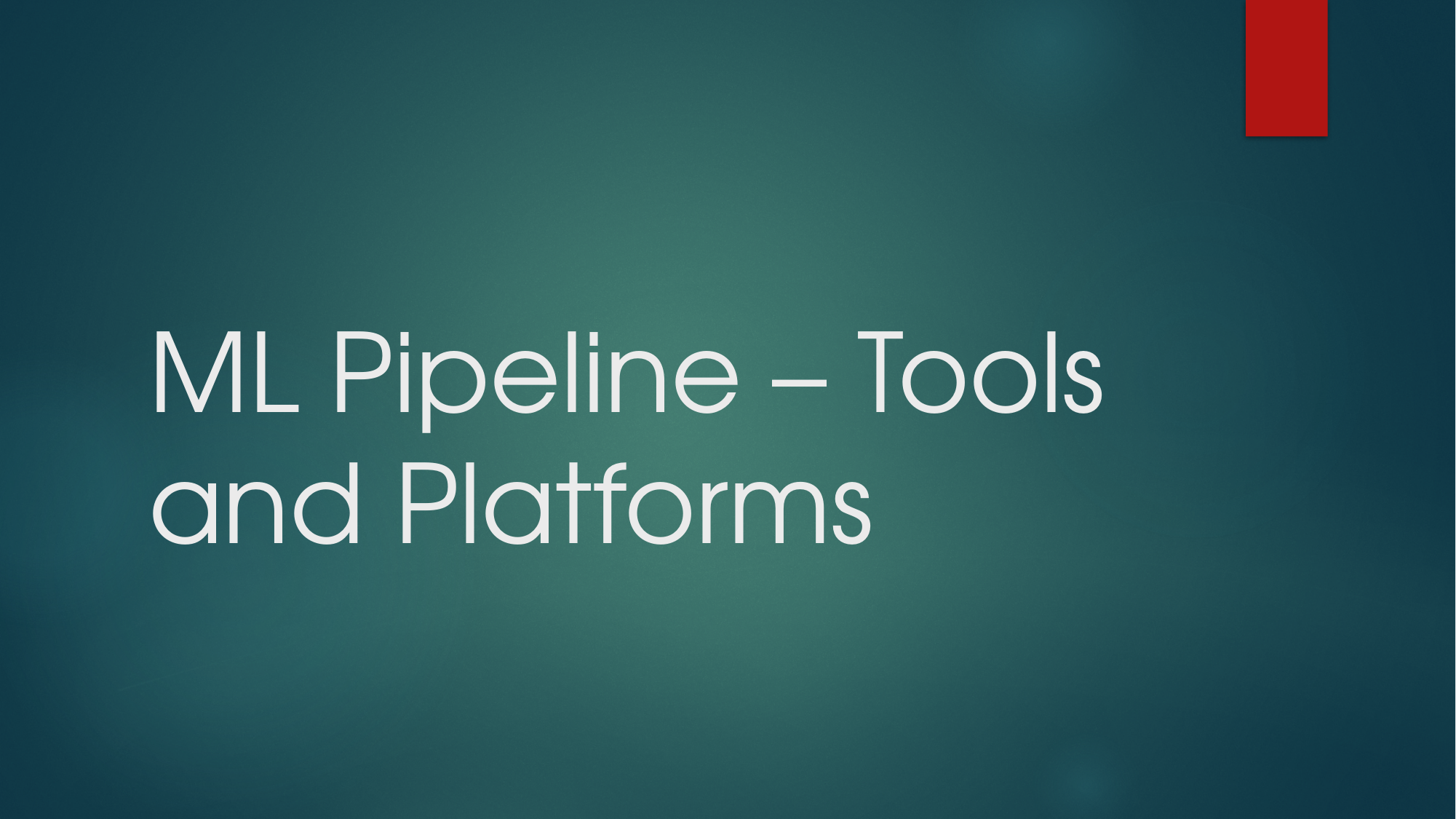

# ML Pipeline – Tools and Platforms